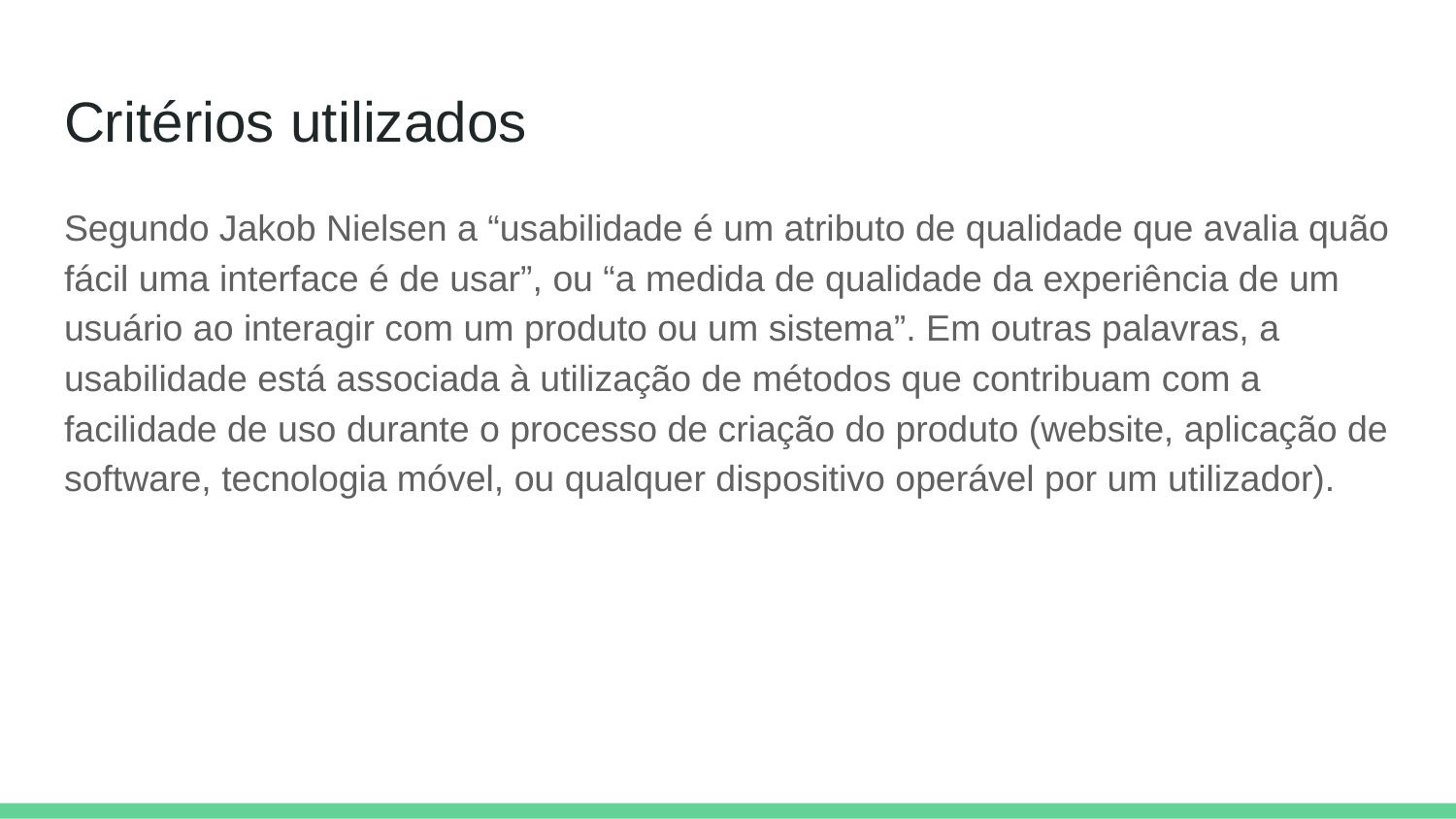

# Critérios utilizados
Segundo Jakob Nielsen a “usabilidade é um atributo de qualidade que avalia quão fácil uma interface é de usar”, ou “a medida de qualidade da experiência de um usuário ao interagir com um produto ou um sistema”. Em outras palavras, a usabilidade está associada à utilização de métodos que contribuam com a facilidade de uso durante o processo de criação do produto (website, aplicação de software, tecnologia móvel, ou qualquer dispositivo operável por um utilizador).